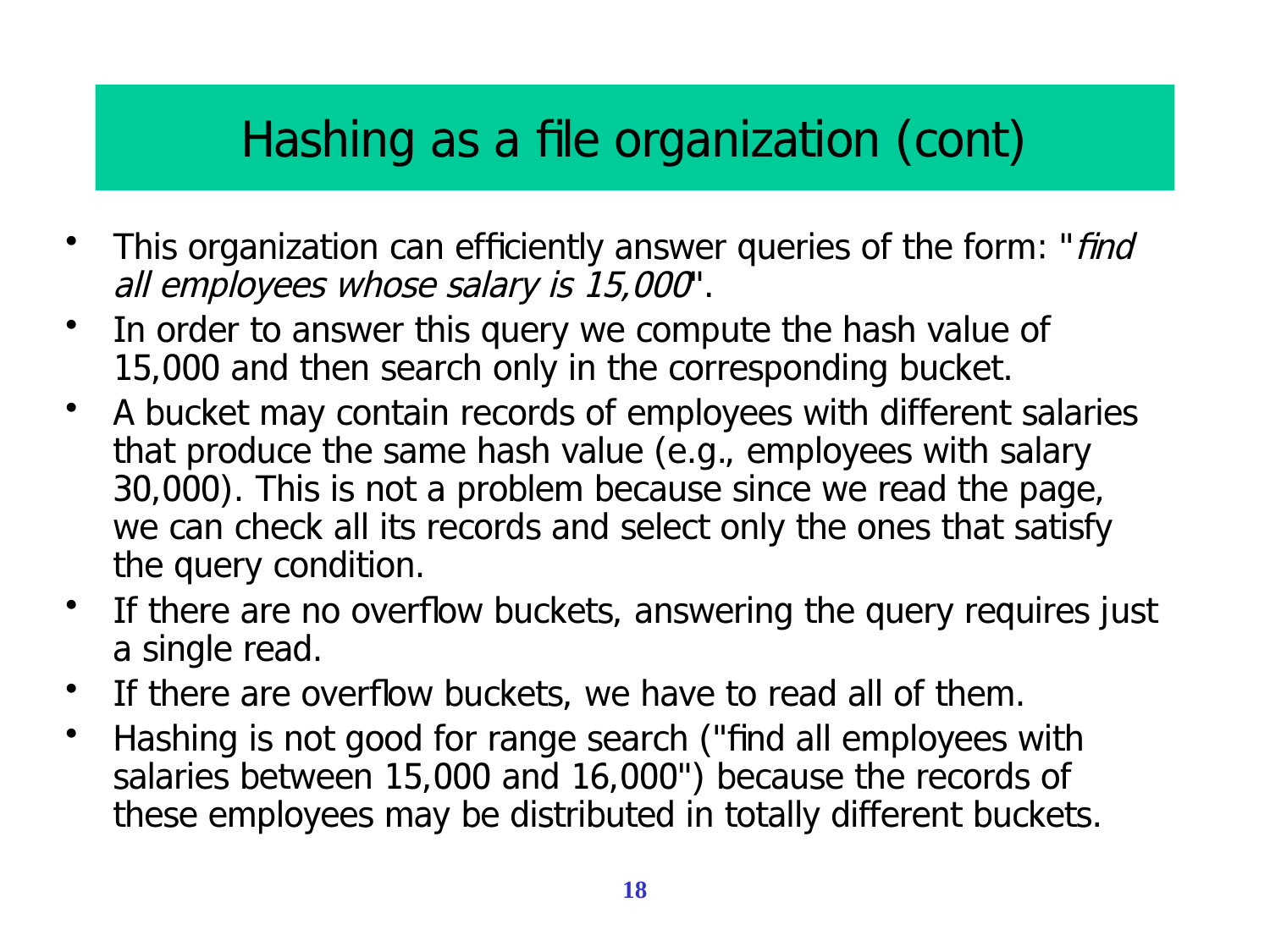

# Hashing as a file organization (cont)
This organization can efficiently answer queries of the form: "find all employees whose salary is 15,000".
In order to answer this query we compute the hash value of 15,000 and then search only in the corresponding bucket.
A bucket may contain records of employees with different salaries that produce the same hash value (e.g., employees with salary 30,000). This is not a problem because since we read the page, we can check all its records and select only the ones that satisfy the query condition.
If there are no overflow buckets, answering the query requires just a single read.
If there are overflow buckets, we have to read all of them.
Hashing is not good for range search ("find all employees with salaries between 15,000 and 16,000") because the records of these employees may be distributed in totally different buckets.
18